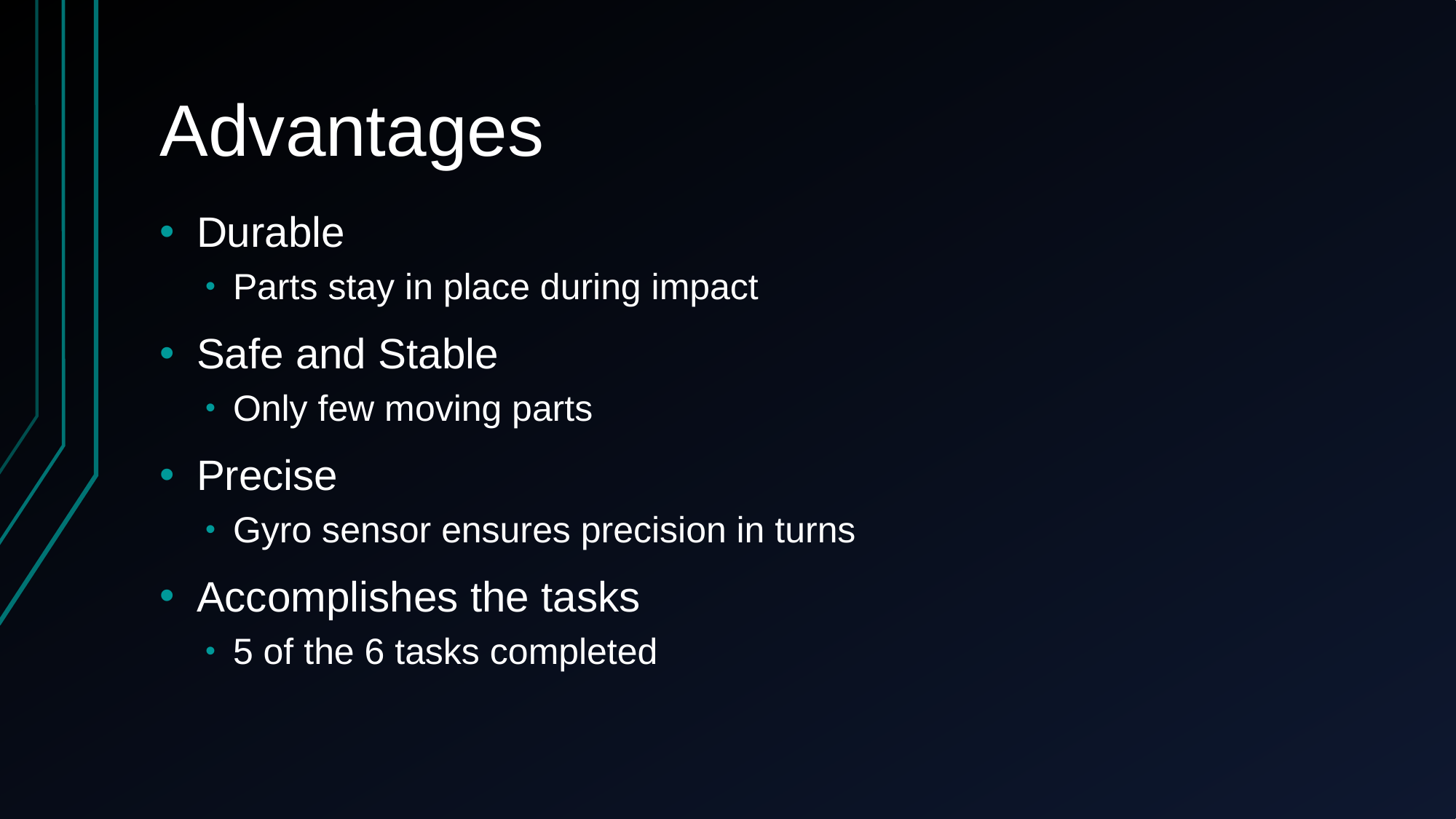

# Advantages
Durable
Parts stay in place during impact
Safe and Stable
Only few moving parts
Precise
Gyro sensor ensures precision in turns
Accomplishes the tasks
5 of the 6 tasks completed